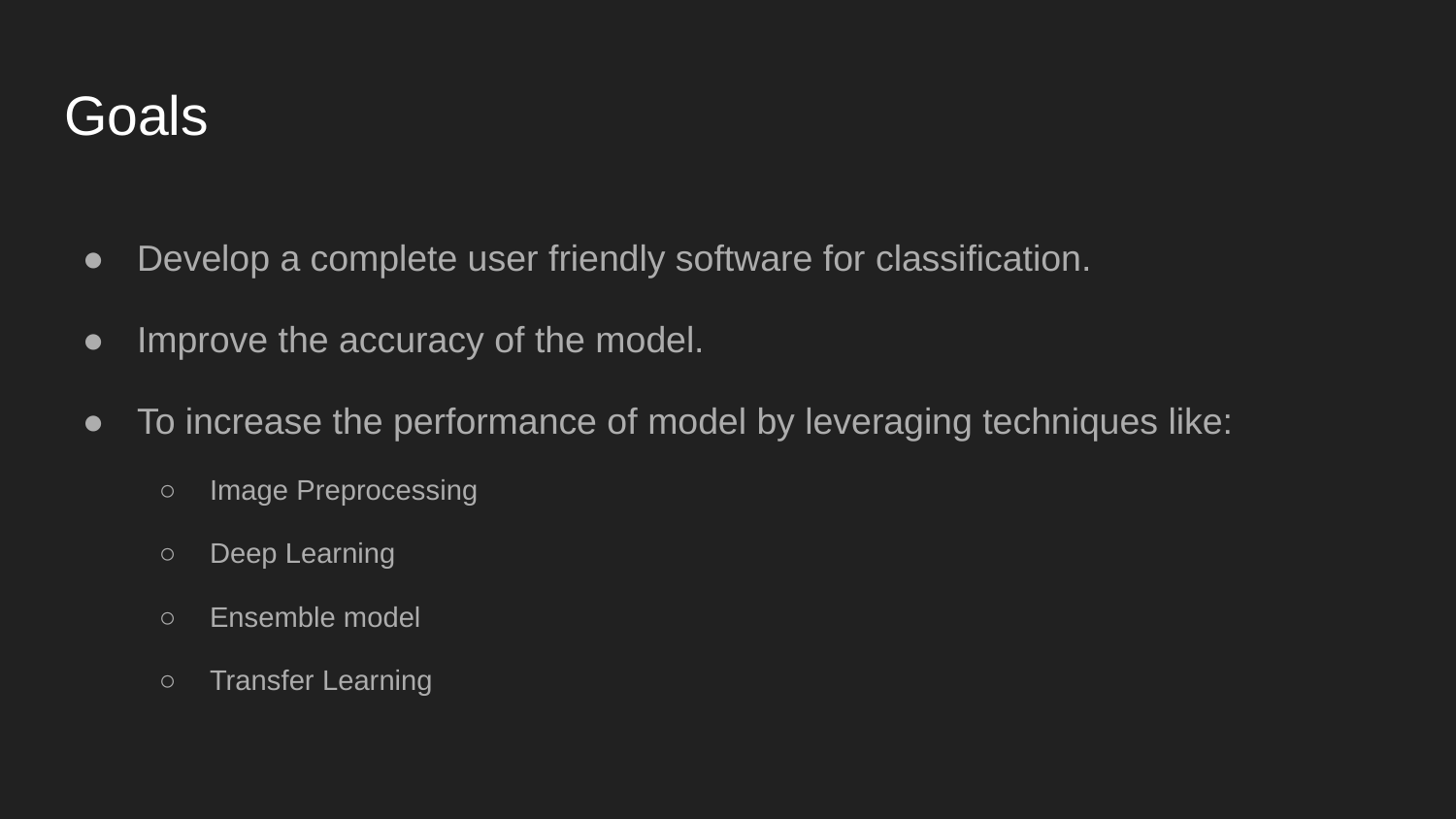

# Goals
Develop a complete user friendly software for classification.
Improve the accuracy of the model.
To increase the performance of model by leveraging techniques like:
Image Preprocessing
Deep Learning
Ensemble model
Transfer Learning